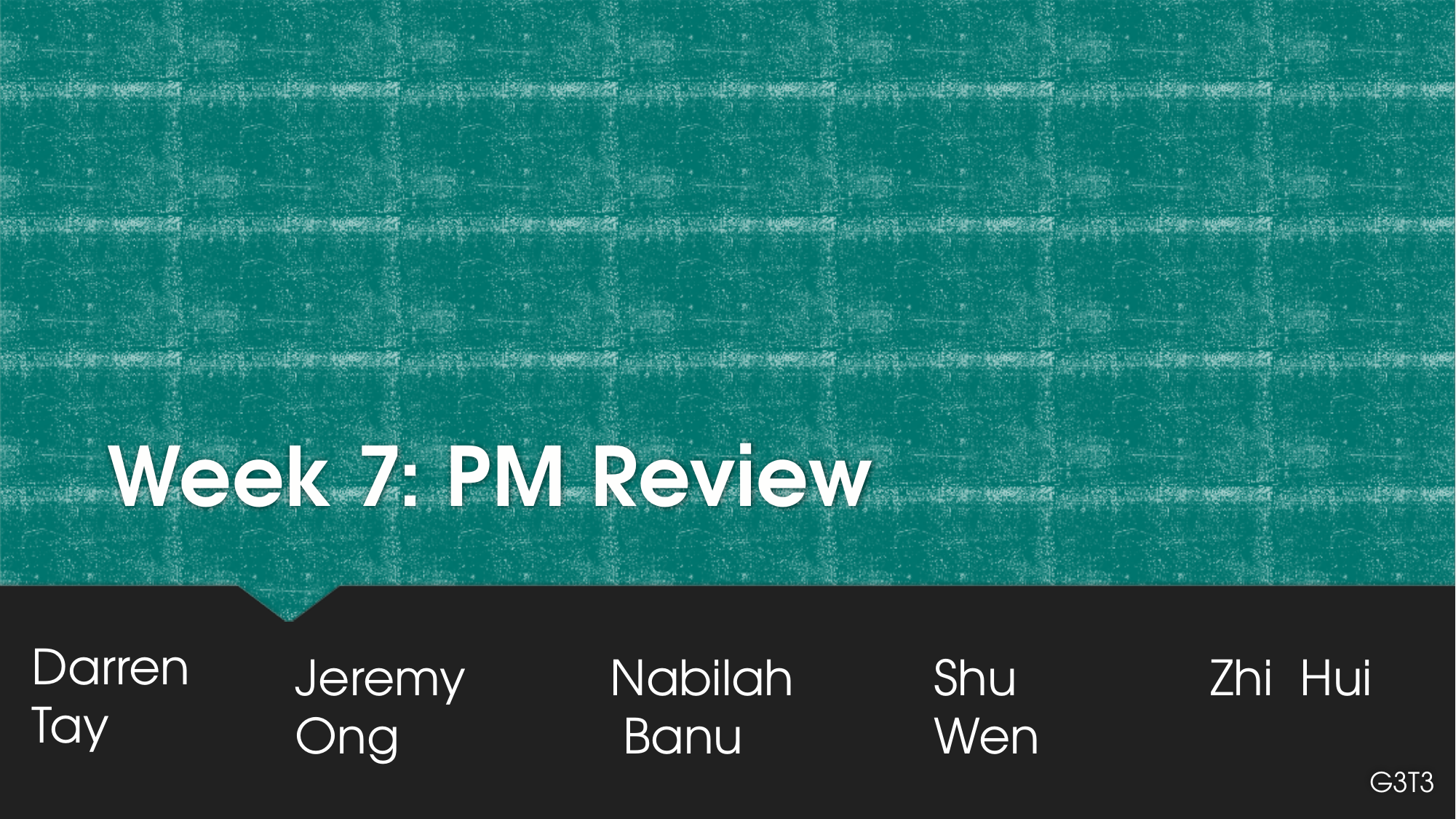

# Week 7: PM Review
Darren  Tay
Jeremy  Ong
Nabilah  Banu
Shu  Wen
Zhi  Hui
G3T3